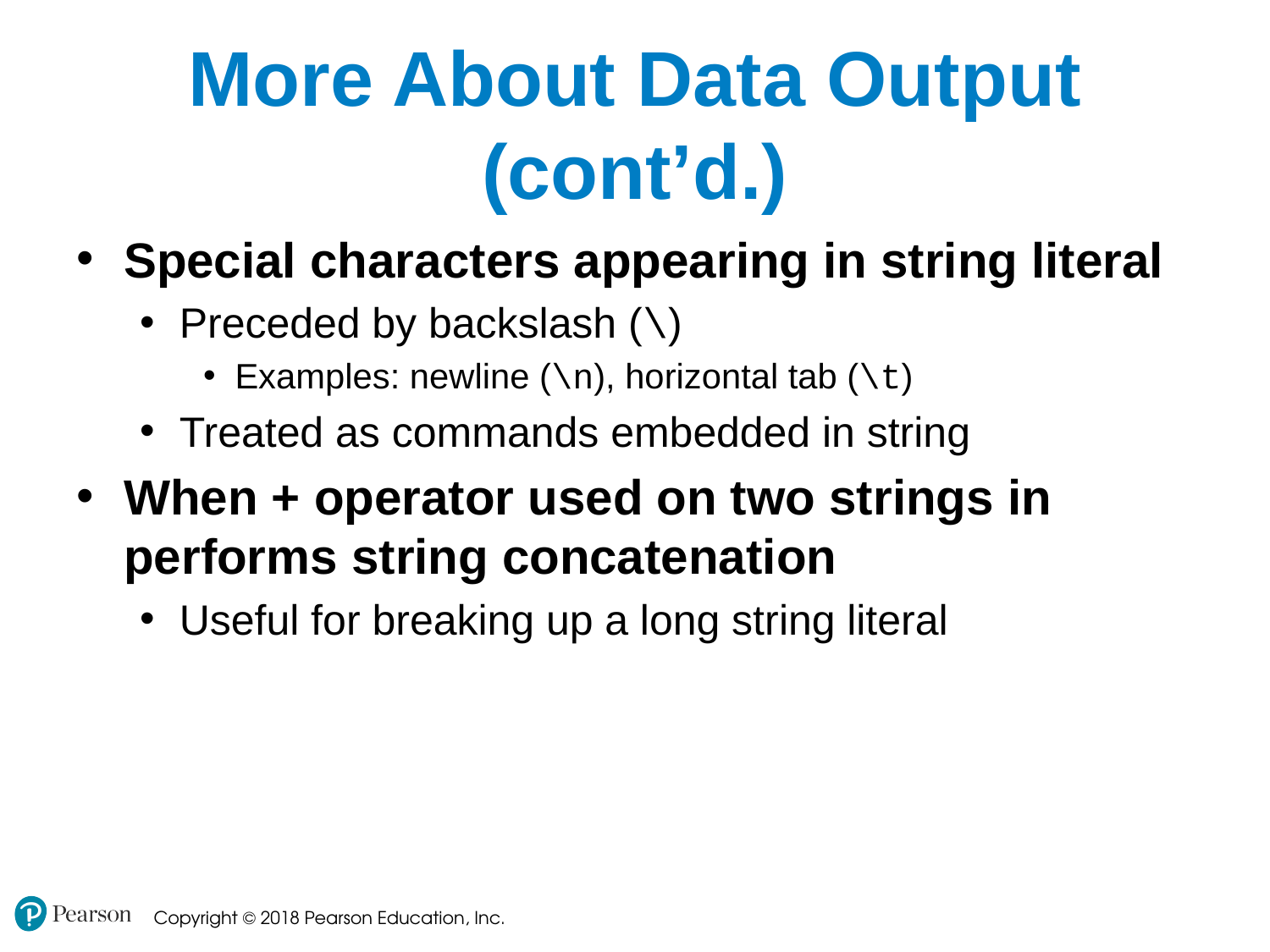

# More About Data Output (cont’d.)
Special characters appearing in string literal
Preceded by backslash (\)
Examples: newline (\n), horizontal tab (\t)
Treated as commands embedded in string
When + operator used on two strings in performs string concatenation
Useful for breaking up a long string literal